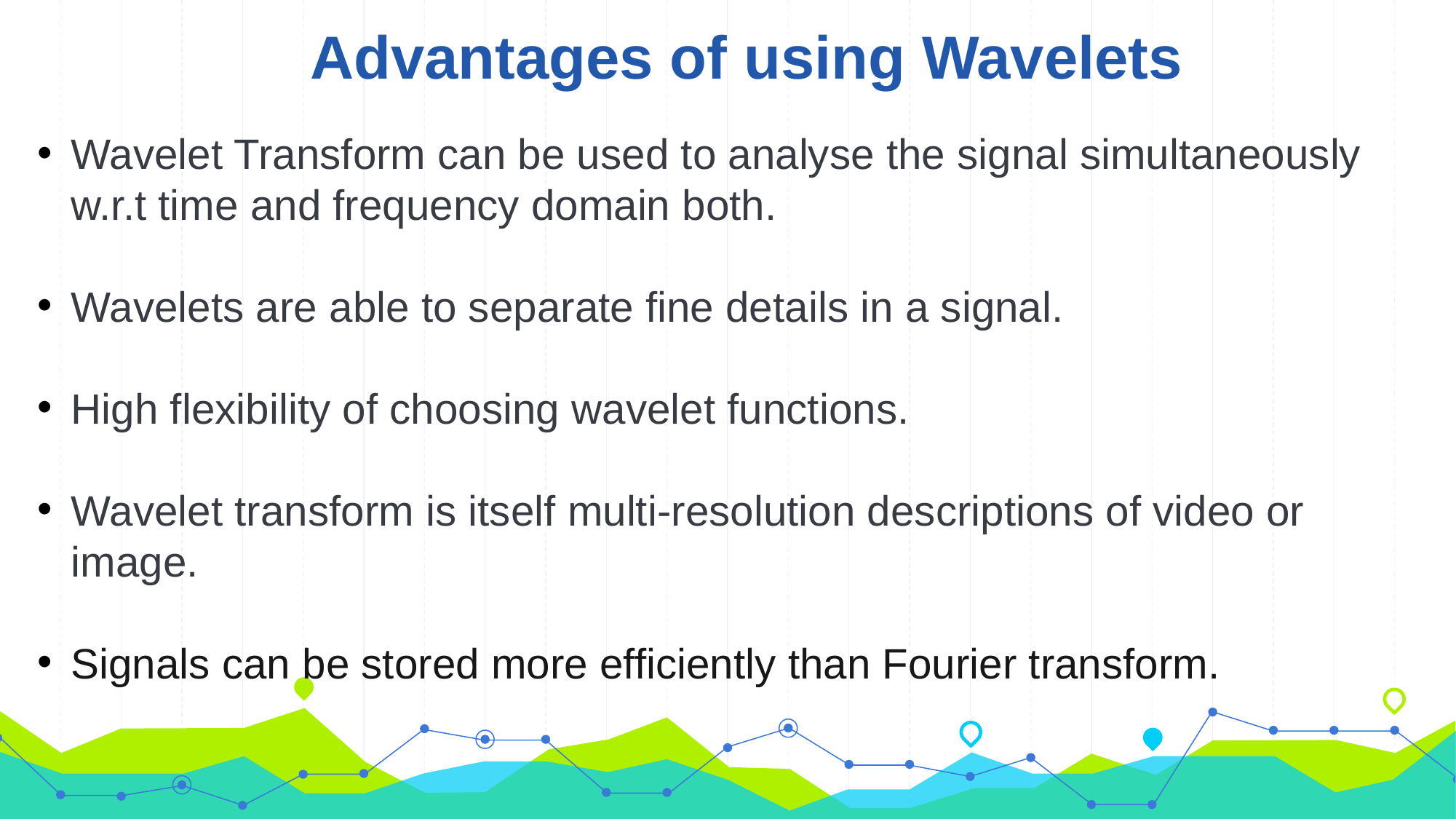

Advantages of using Wavelets
Wavelet Transform can be used to analyse the signal simultaneously w.r.t time and frequency domain both.

Wavelets are able to separate fine details in a signal.

High flexibility of choosing wavelet functions.

Wavelet transform is itself multi-resolution descriptions of video or image.

Signals can be stored more efficiently than Fourier transform.